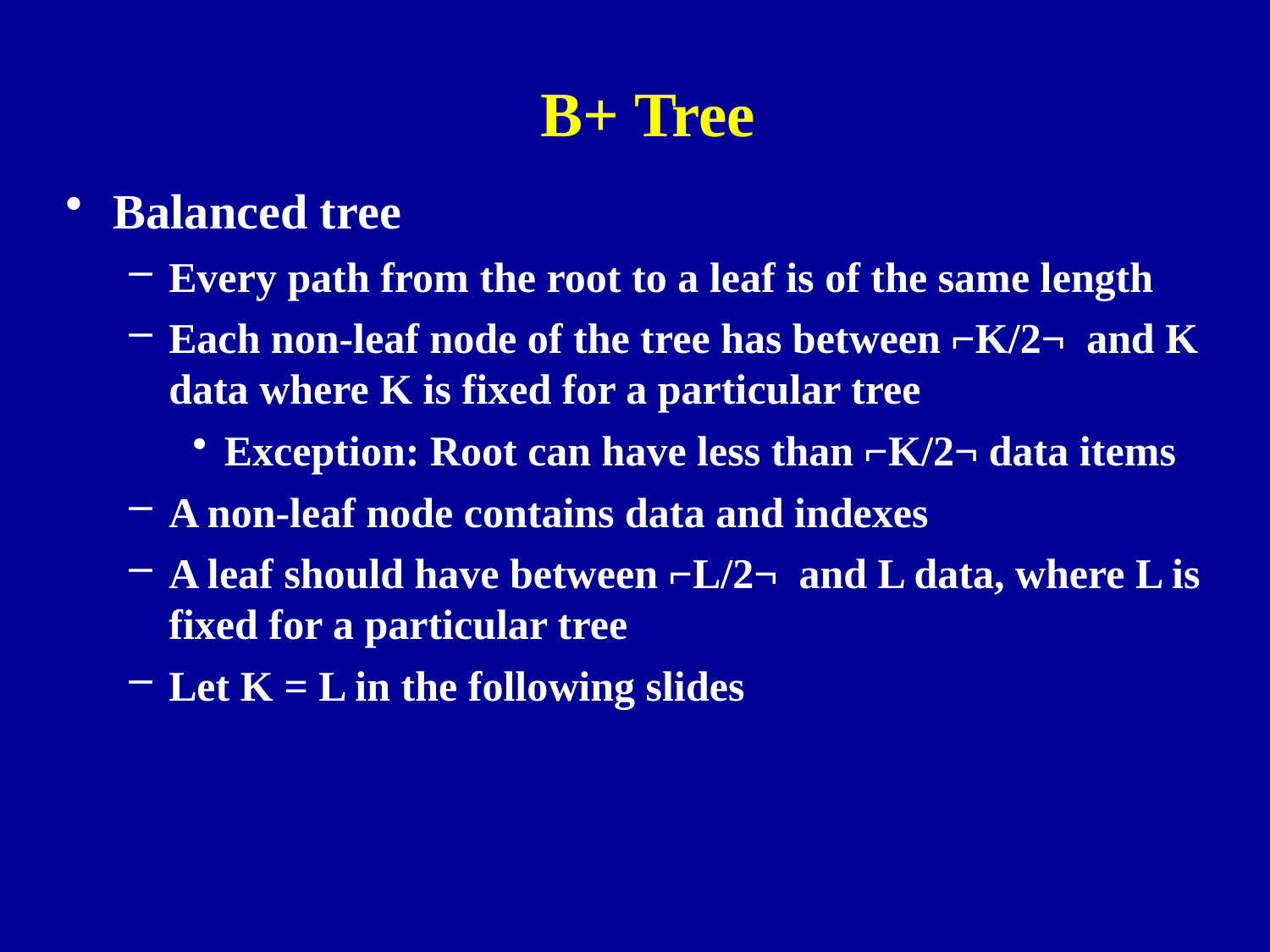

# B+ Tree
Balanced tree
Every path from the root to a leaf is of the same length
Each non-leaf node of the tree has between ⌐K/2¬  and K data where K is fixed for a particular tree
Exception: Root can have less than ⌐K/2¬ data items
A non-leaf node contains data and indexes
A leaf should have between ⌐L/2¬  and L data, where L is fixed for a particular tree
Let K = L in the following slides